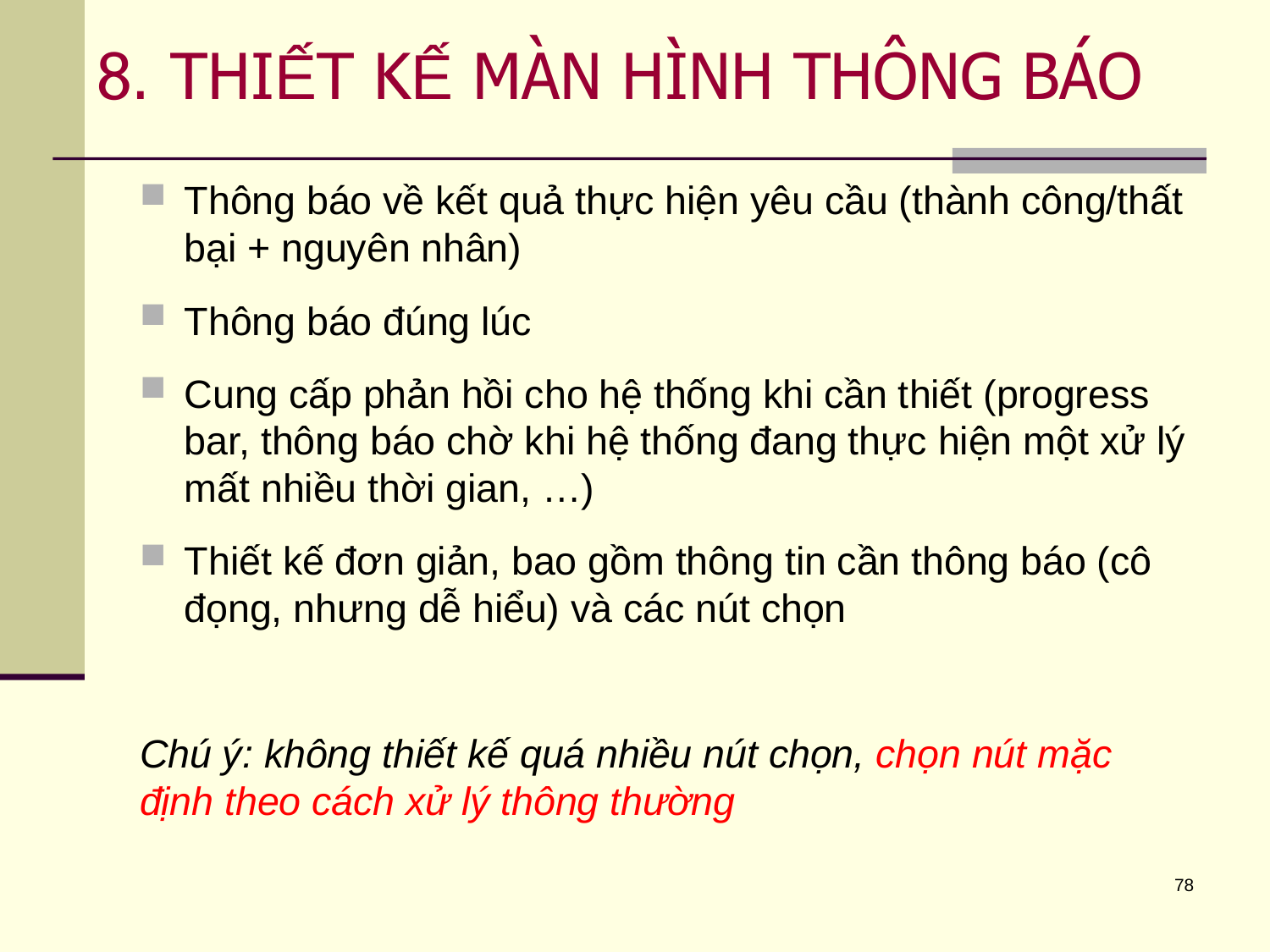

# 8. THIẾT KẾ MÀN HÌNH THÔNG BÁO
Thông báo về kết quả thực hiện yêu cầu (thành công/thất bại + nguyên nhân)
Thông báo đúng lúc
Cung cấp phản hồi cho hệ thống khi cần thiết (progress bar, thông báo chờ khi hệ thống đang thực hiện một xử lý mất nhiều thời gian, …)
Thiết kế đơn giản, bao gồm thông tin cần thông báo (cô đọng, nhưng dễ hiểu) và các nút chọn

Chú ý: không thiết kế quá nhiều nút chọn, chọn nút mặc định theo cách xử lý thông thường
78